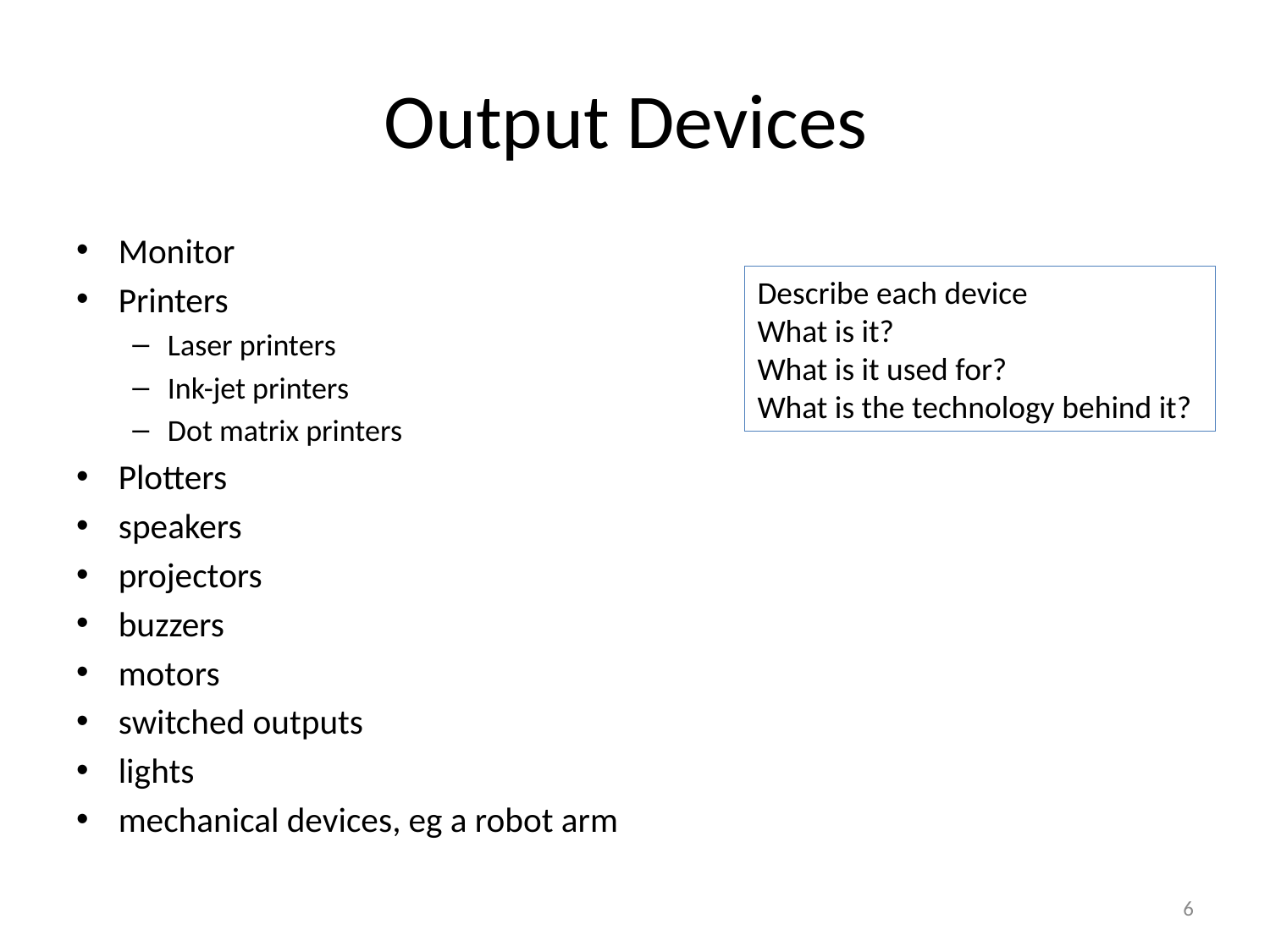

# Output Devices
Monitor
Printers
Laser printers
Ink-jet printers
Dot matrix printers
Plotters
speakers
projectors
buzzers
motors
switched outputs
lights
mechanical devices, eg a robot arm

Describe each device
What is it?
What is it used for?
What is the technology behind it?
6